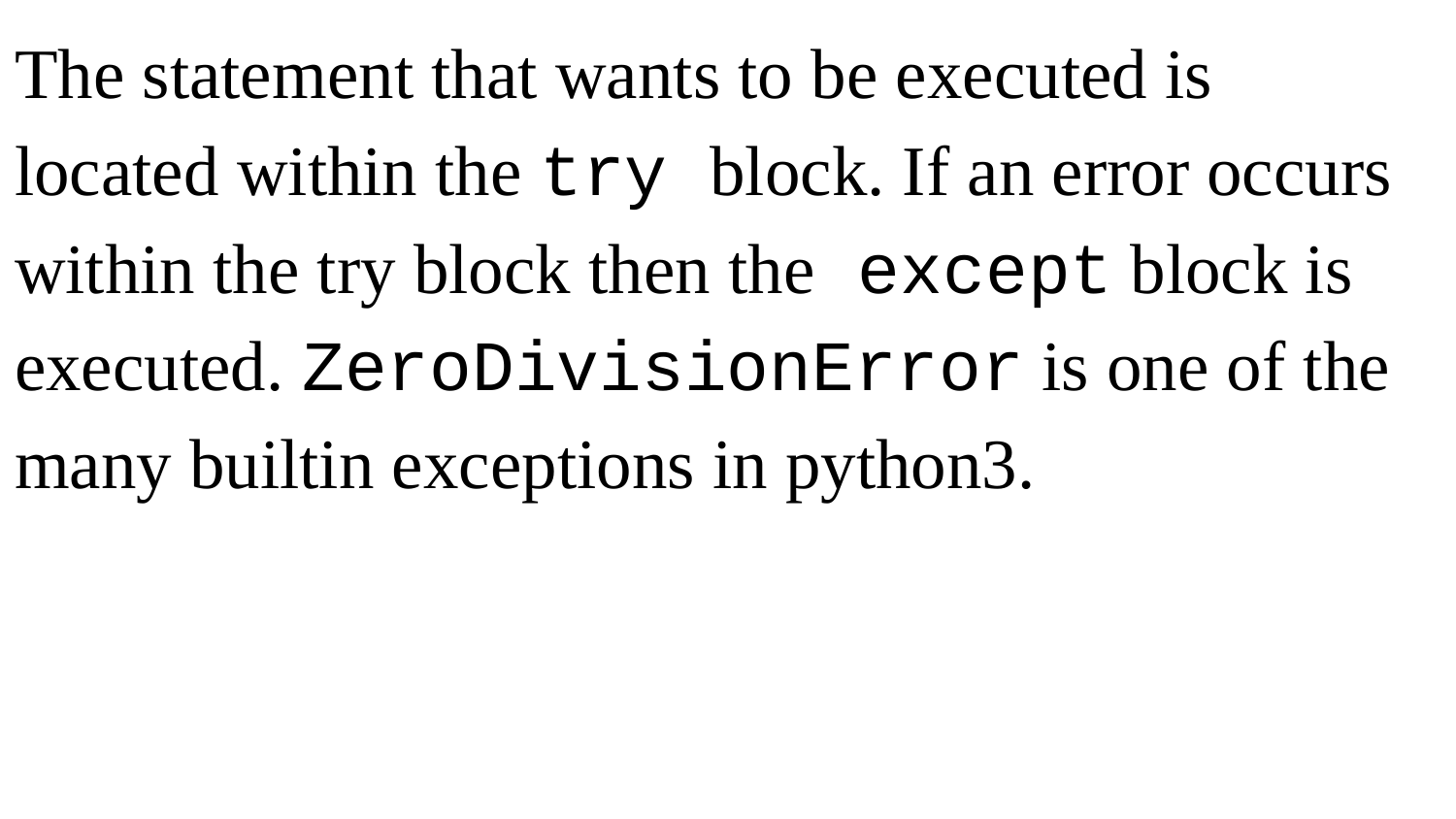

The statement that wants to be executed is located within the try block. If an error occurs within the try block then the except block is executed. ZeroDivisionError is one of the many builtin exceptions in python3.